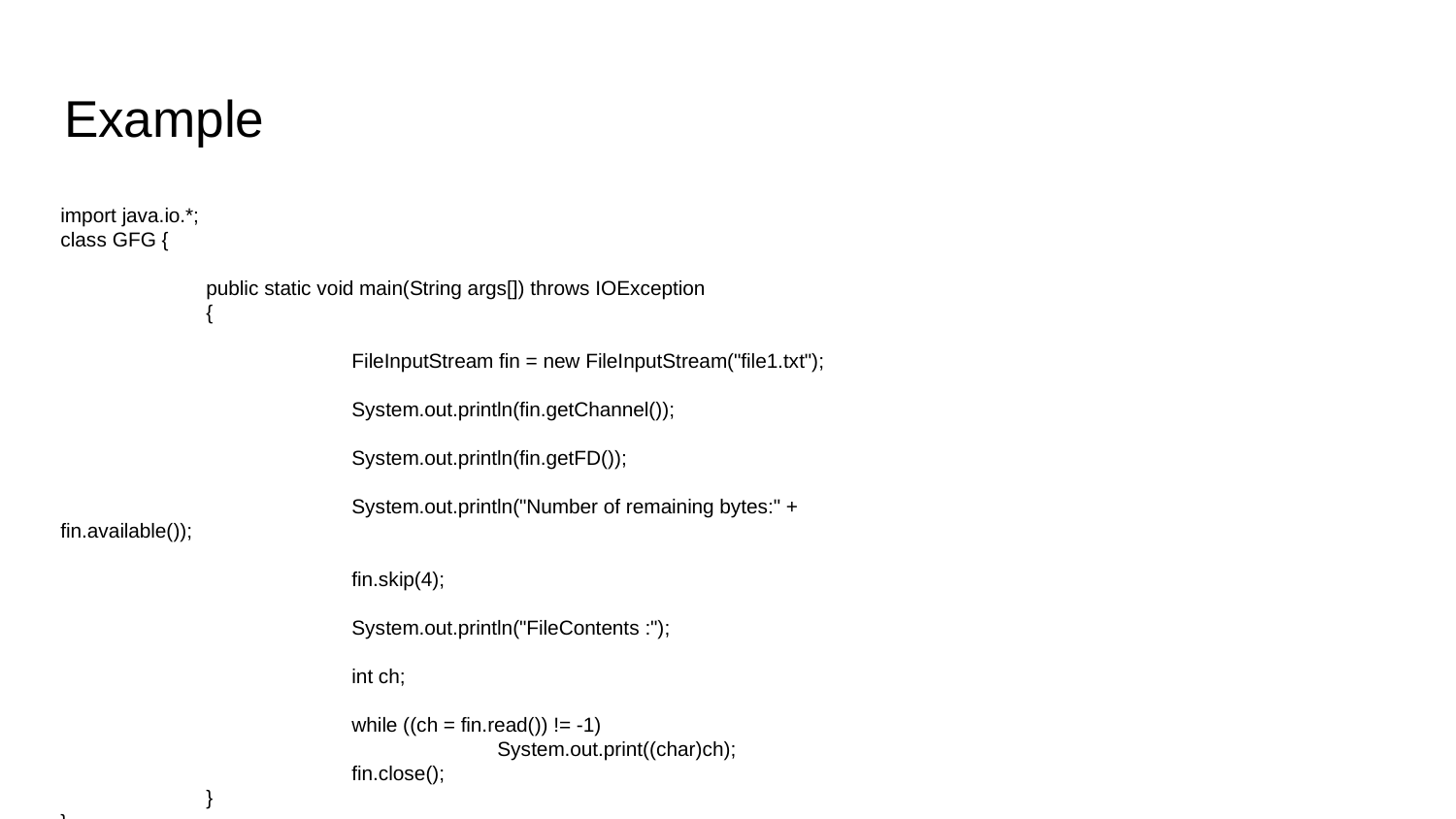

# Example
import java.io.*;
class GFG {

	public static void main(String args[]) throws IOException
	{

		FileInputStream fin = new FileInputStream("file1.txt");

		System.out.println(fin.getChannel());

		System.out.println(fin.getFD());

		System.out.println("Number of remaining bytes:" + fin.available());

		fin.skip(4);

		System.out.println("FileContents :");

		int ch;

		while ((ch = fin.read()) != -1)
			System.out.print((char)ch);
		fin.close();
	}
}